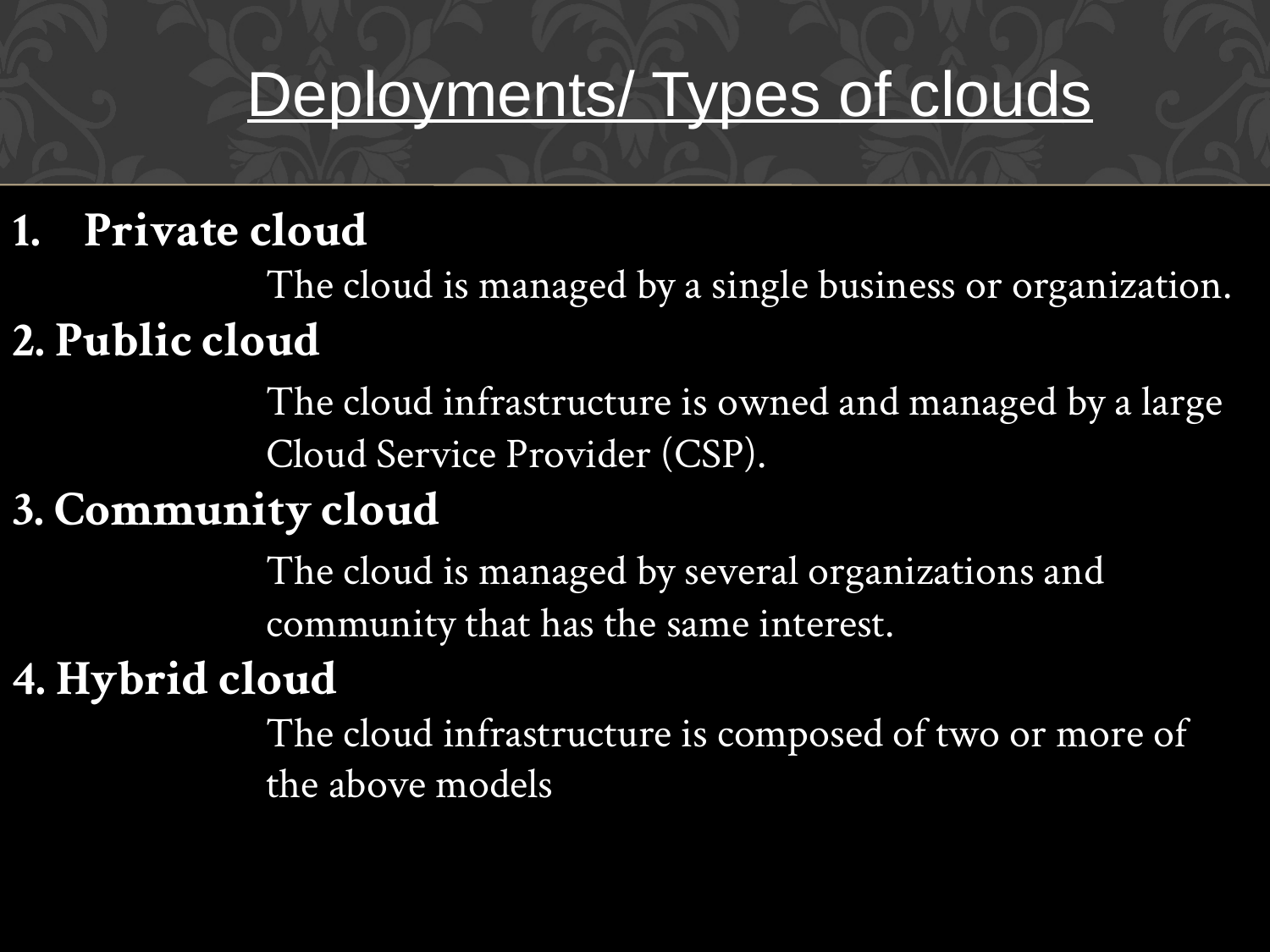

Deployments/ Types of clouds
Private cloud
		The cloud is managed by a single business or organization.
2. Public cloud
		The cloud infrastructure is owned and managed by a large 		Cloud Service Provider (CSP).
3. Community cloud
		The cloud is managed by several organizations and 			community that has the same interest.
4. Hybrid cloud
		The cloud infrastructure is composed of two or more of 		the above models